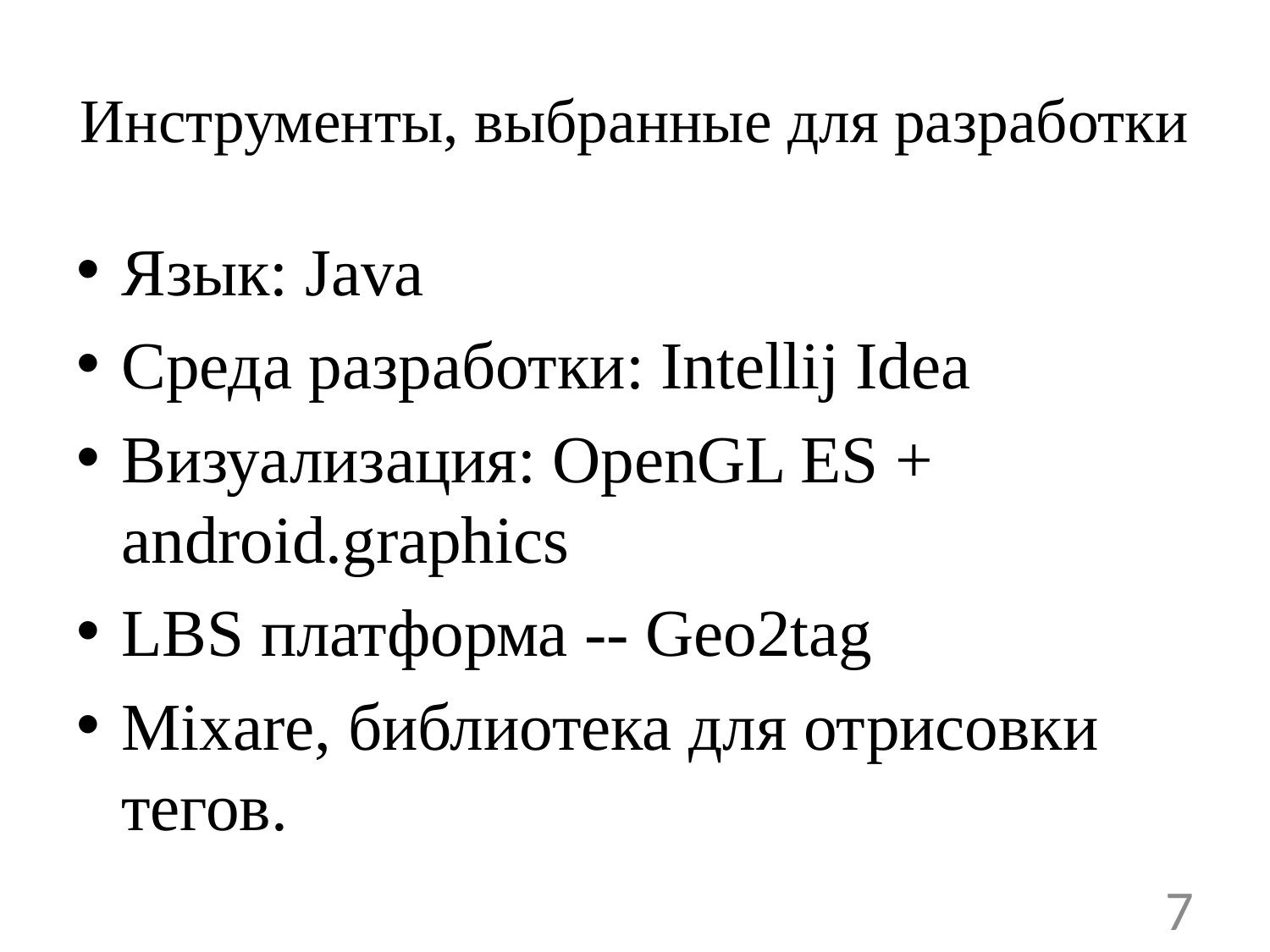

# Инструменты, выбранные для разработки
Язык: Java
Среда разработки: Intellij Idea
Визуализация: OpenGL ES + android.graphics
LBS платформа -- Geo2tag
Mixare, библиотека для отрисовки тегов.
7